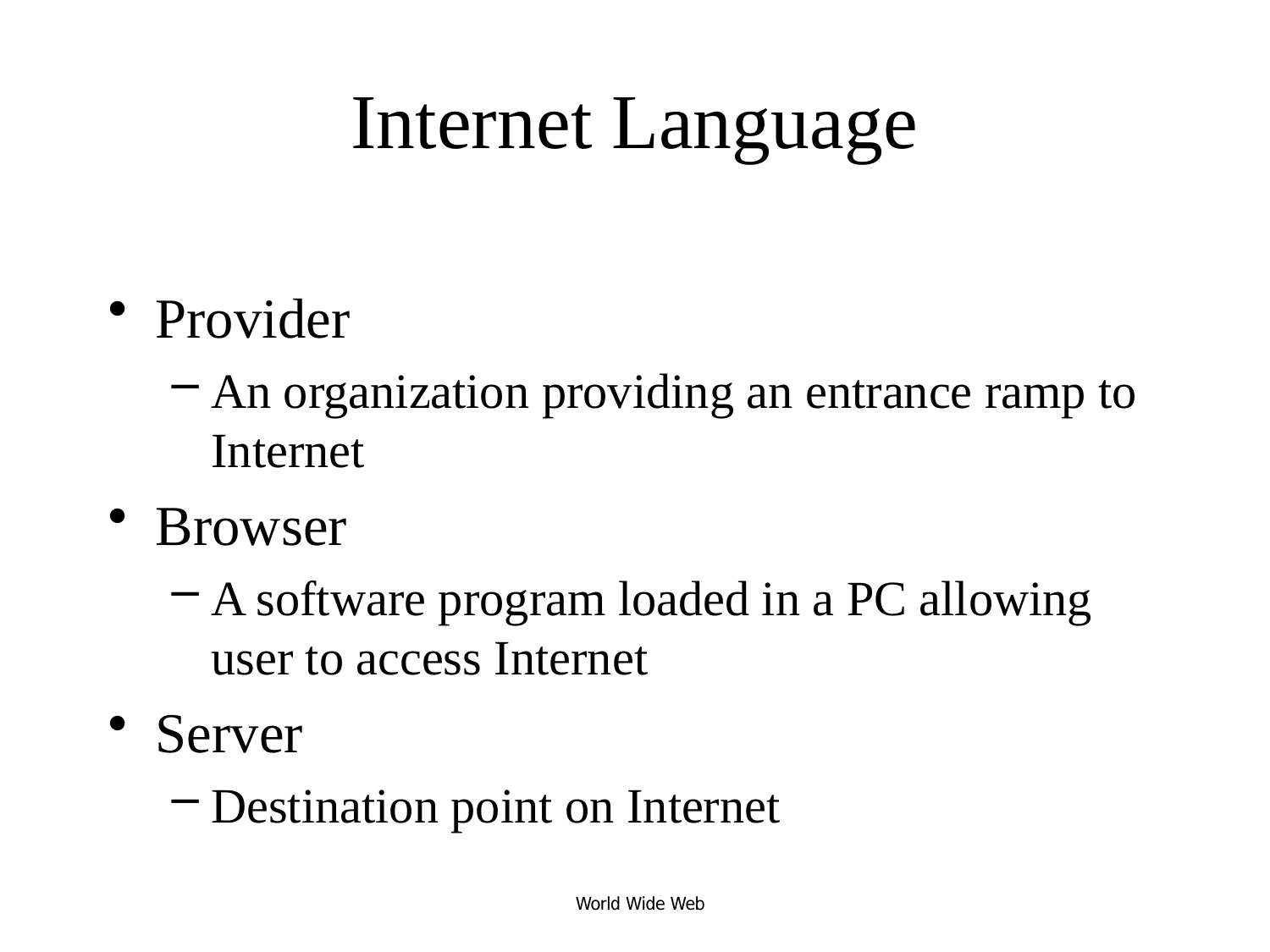

# Internet Language
Provider
An organization providing an entrance ramp to Internet
Browser
A software program loaded in a PC allowing user to access Internet
Server
Destination point on Internet
World Wide Web